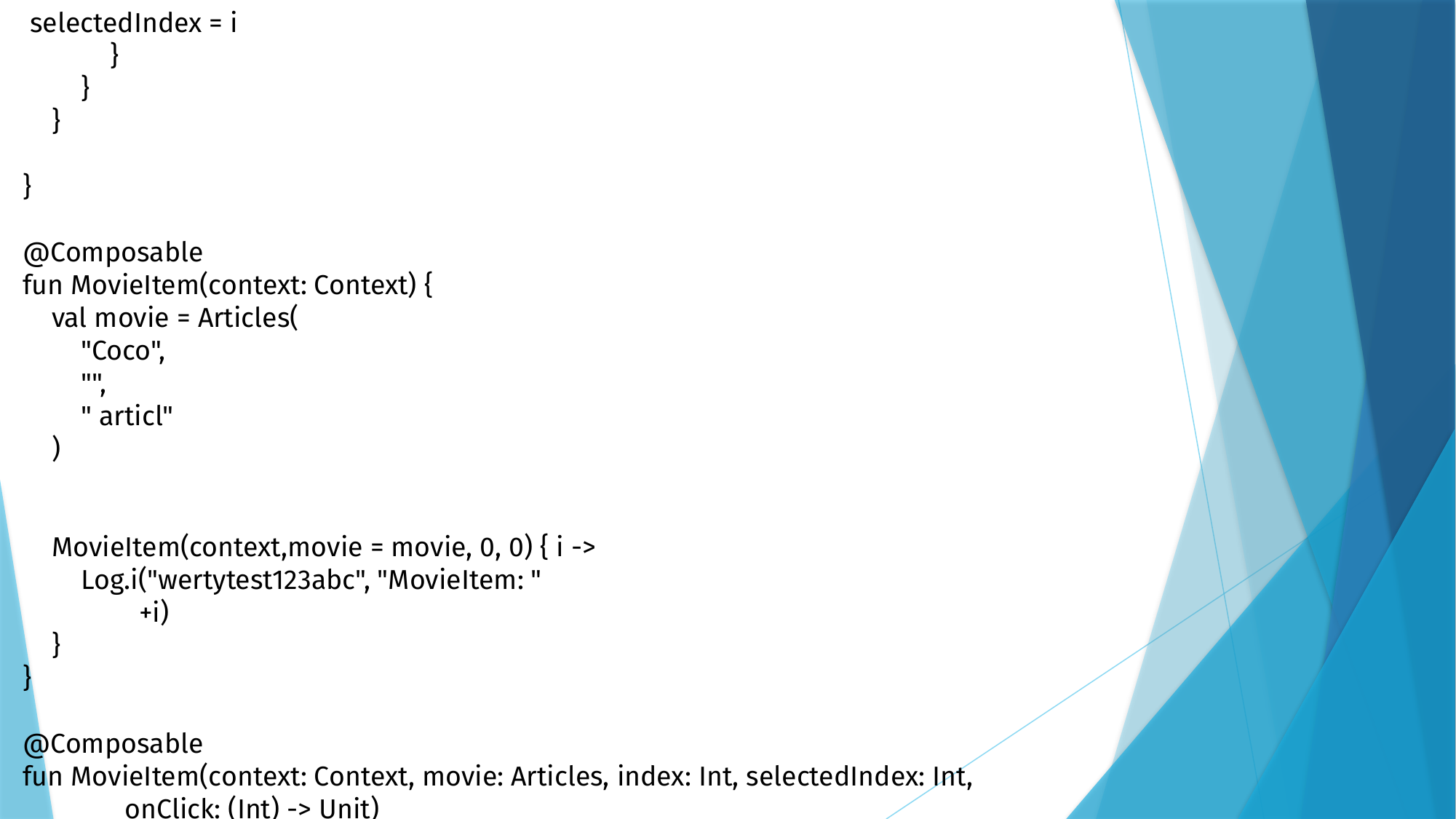

selectedIndex = i
            }
        }
    }

}

@Composable
fun MovieItem(context: Context) {
    val movie = Articles(
        "Coco",
        "",
        " articl"
    )

    MovieItem(context,movie = movie, 0, 0) { i ->
        Log.i("wertytest123abc", "MovieItem: "
                +i)
    }
}

@Composable
fun MovieItem(context: Context, movie: Articles, index: Int, selectedIndex: Int,
              onClick: (Int) -> Unit)